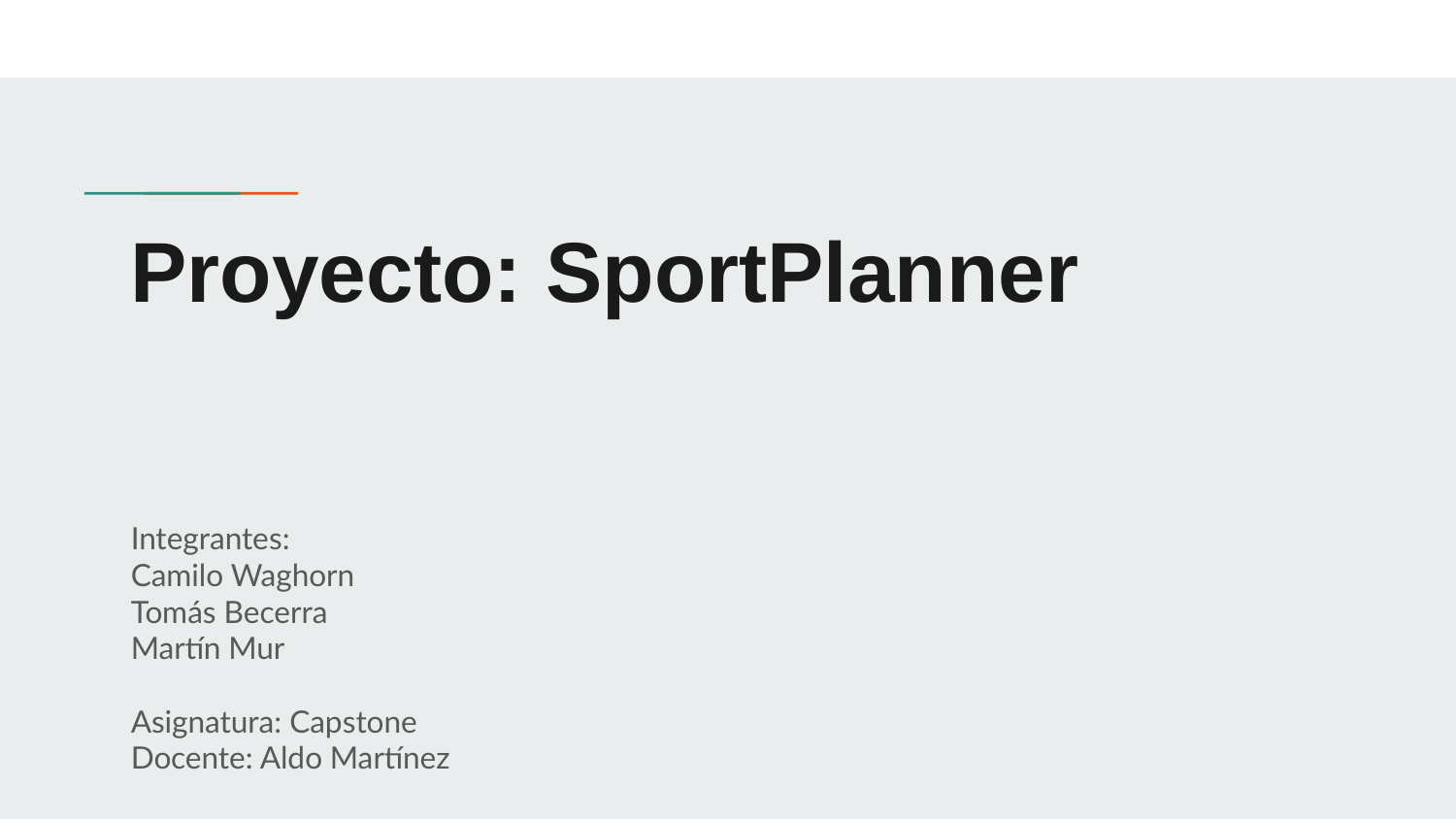

# Proyecto: SportPlanner
Integrantes:
Camilo Waghorn
Tomás Becerra
Martín Mur

Asignatura: Capstone
Docente: Aldo Martínez